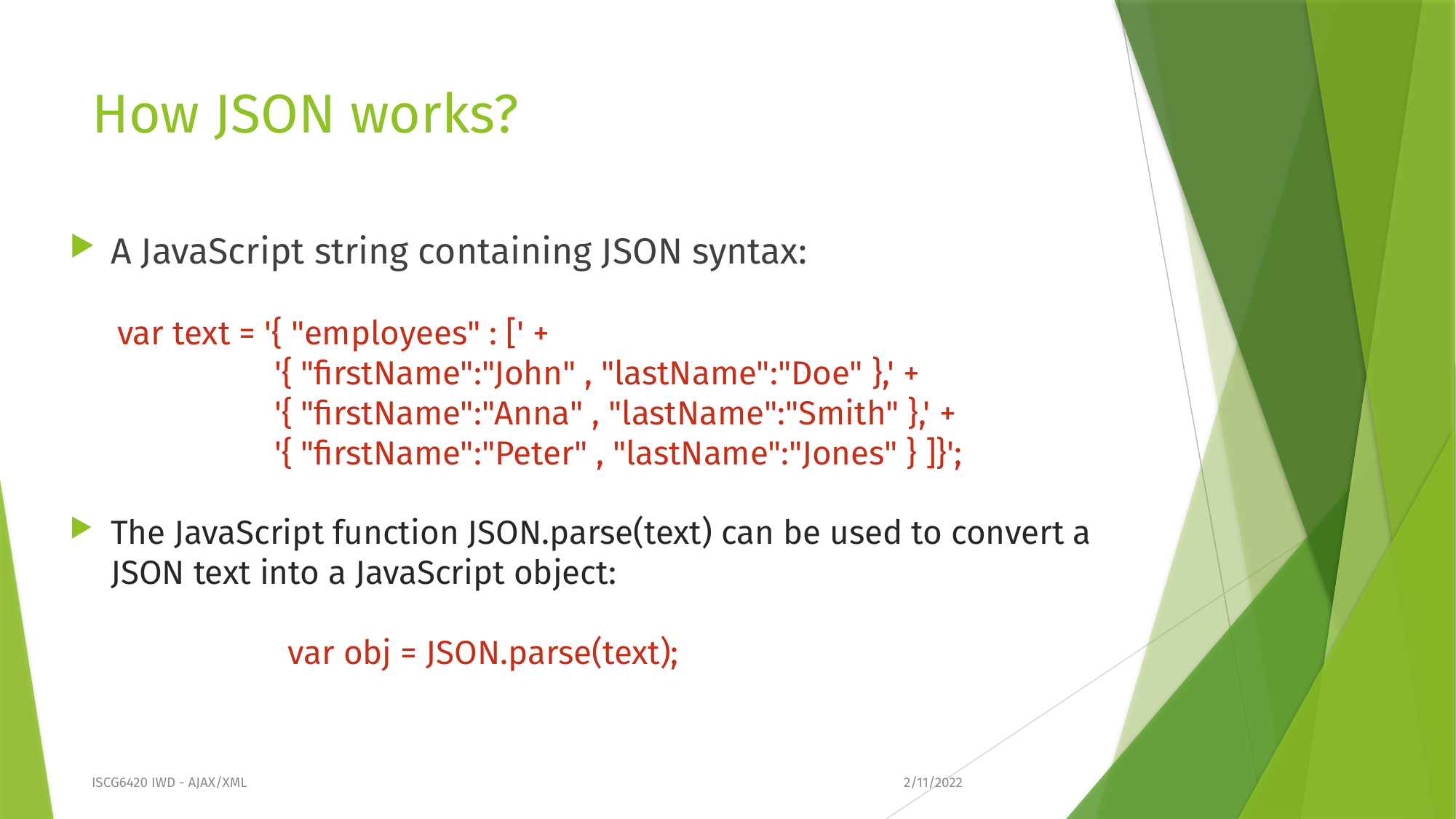

# How JSON works?
A JavaScript string containing JSON syntax:

var text = '{ "employees" : [' +
'{ "firstName":"John" , "lastName":"Doe" },' +
'{ "firstName":"Anna" , "lastName":"Smith" },' +
'{ "firstName":"Peter" , "lastName":"Jones" } ]}';

The JavaScript function JSON.parse(text) can be used to convert a JSON text into a JavaScript object:

		var obj = JSON.parse(text);
2/11/2022
ISCG6420 IWD - AJAX/XML